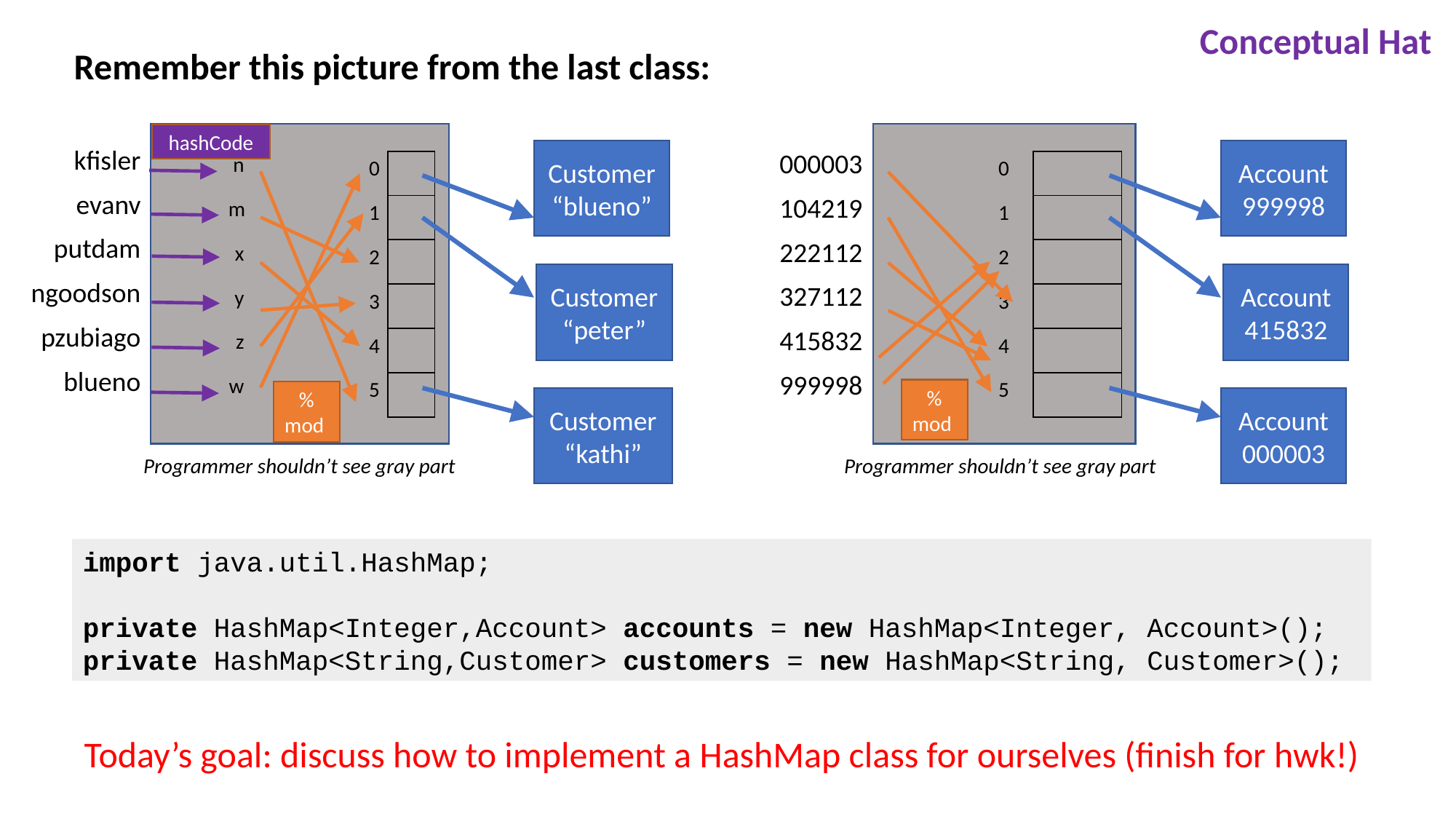

Conceptual Hat
Remember this picture from the last class:

hashCode
Customer
“blueno”
Account
999998
| kfisler |
| --- |
| evanv |
| putdam |
| ngoodson |
| pzubiago |
| blueno |
| 000003 |
| --- |
| 104219 |
| 222112 |
| 327112 |
| 415832 |
| 999998 |
| n |
| --- |
| m |
| x |
| y |
| z |
| w |
|  |
| --- |
|  |
|  |
|  |
|  |
|  |
|  |
| --- |
|  |
|  |
|  |
|  |
|  |
| 0 |
| --- |
| 1 |
| 2 |
| 3 |
| 4 |
| 5 |
| 0 |
| --- |
| 1 |
| 2 |
| 3 |
| 4 |
| 5 |
Customer
“peter”
Account
415832
%
mod
%
mod
Customer
“kathi”
Account
000003
Programmer shouldn’t see gray part
Programmer shouldn’t see gray part
import java.util.HashMap;

private HashMap<Integer,Account> accounts = new HashMap<Integer, Account>();
private HashMap<String,Customer> customers = new HashMap<String, Customer>();
Today’s goal: discuss how to implement a HashMap class for ourselves (finish for hwk!)